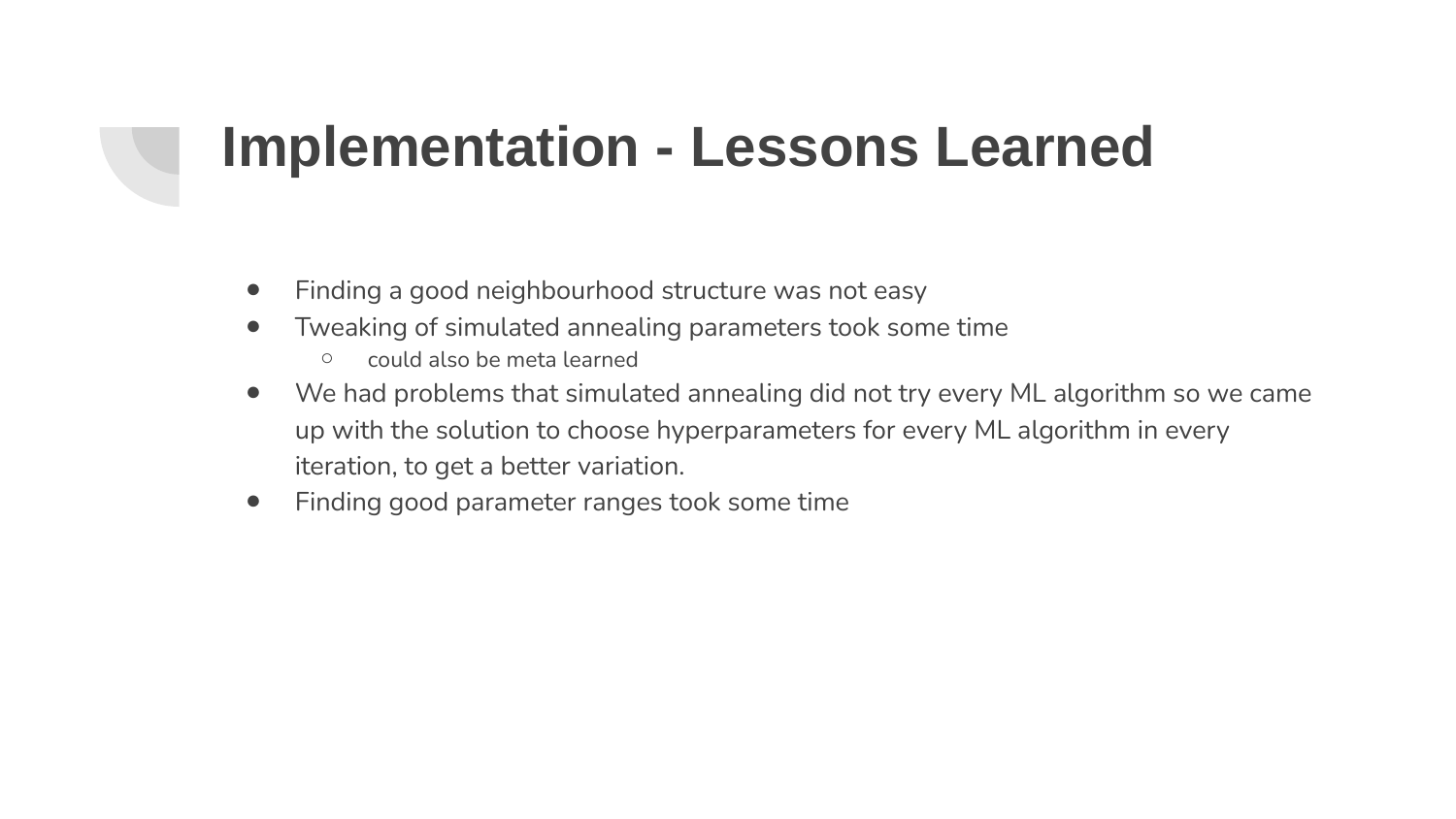

# Implementation - Lessons Learned
Finding a good neighbourhood structure was not easy
Tweaking of simulated annealing parameters took some time
could also be meta learned
We had problems that simulated annealing did not try every ML algorithm so we came up with the solution to choose hyperparameters for every ML algorithm in every iteration, to get a better variation.
Finding good parameter ranges took some time